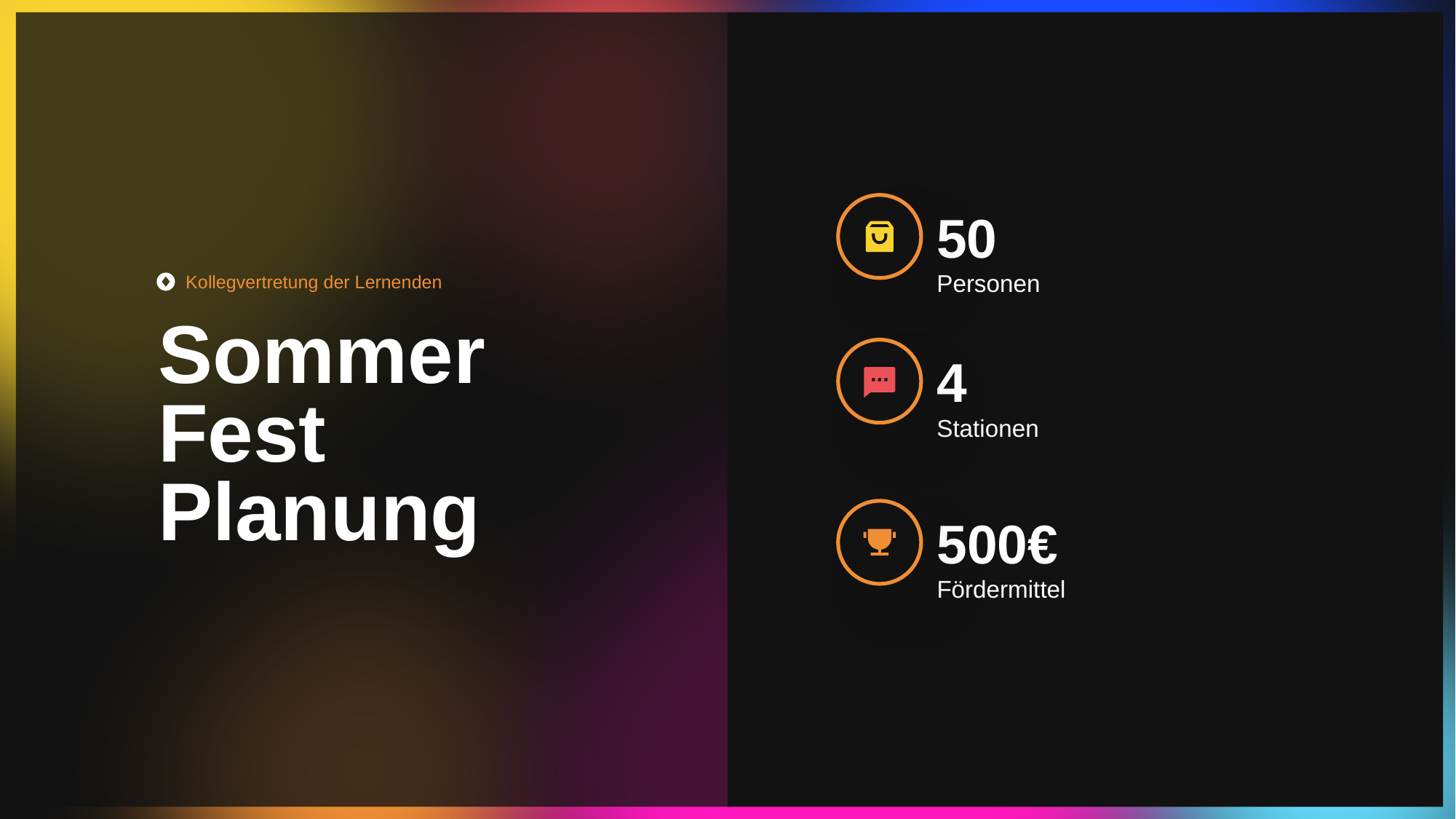

50
Personen
Kollegvertretung der Lernenden

Sommer
Fest
Planung

4
Stationen

500€
Fördermittel